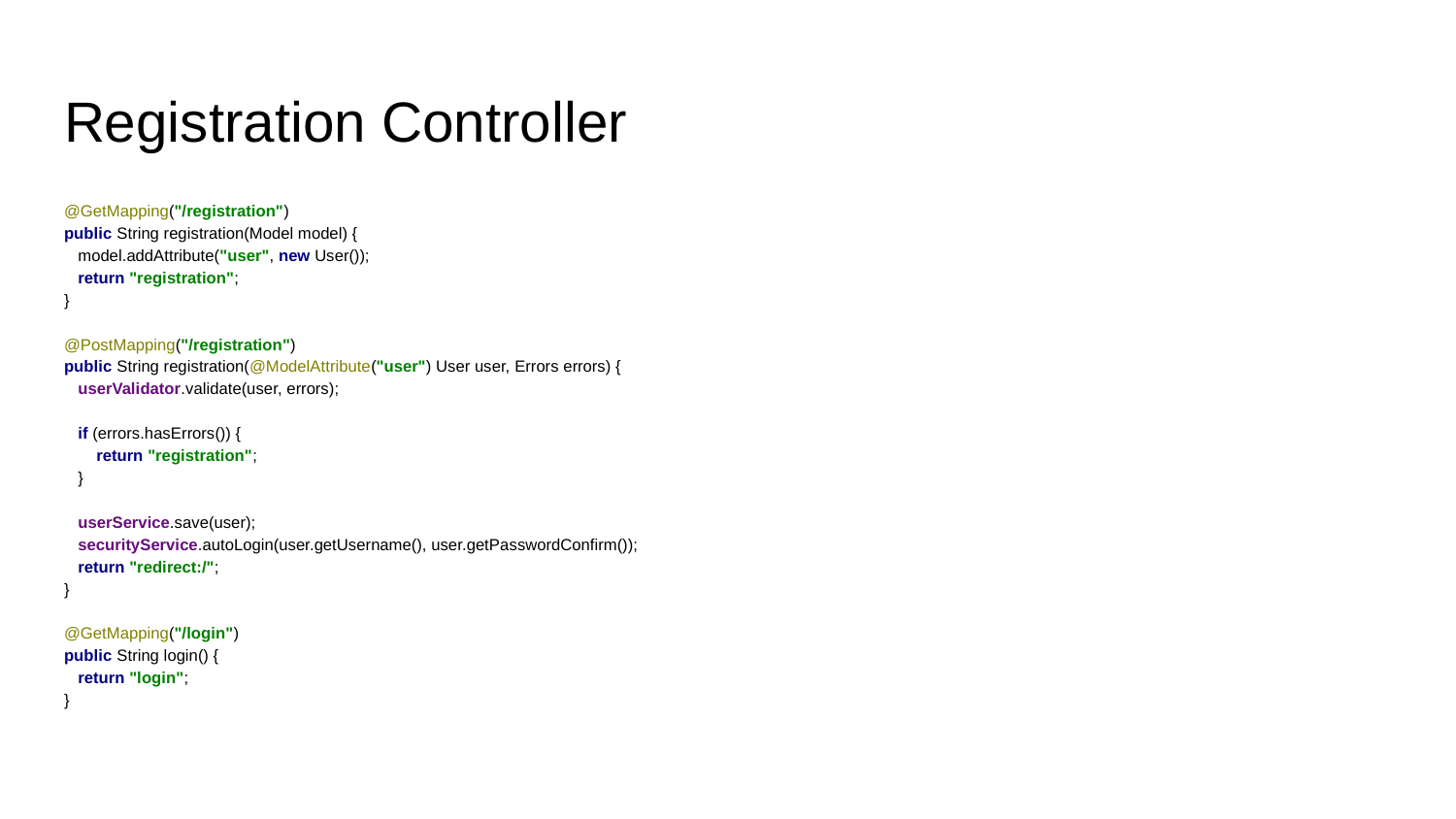

# Registration Controller
@GetMapping("/registration")
public String registration(Model model) {
   model.addAttribute("user", new User());
   return "registration";
}

@PostMapping("/registration")
public String registration(@ModelAttribute("user") User user, Errors errors) {
   userValidator.validate(user, errors);

   if (errors.hasErrors()) {
       return "registration";
   }

   userService.save(user);
   securityService.autoLogin(user.getUsername(), user.getPasswordConfirm());
   return "redirect:/";
}

@GetMapping("/login")
public String login() {
   return "login";
}